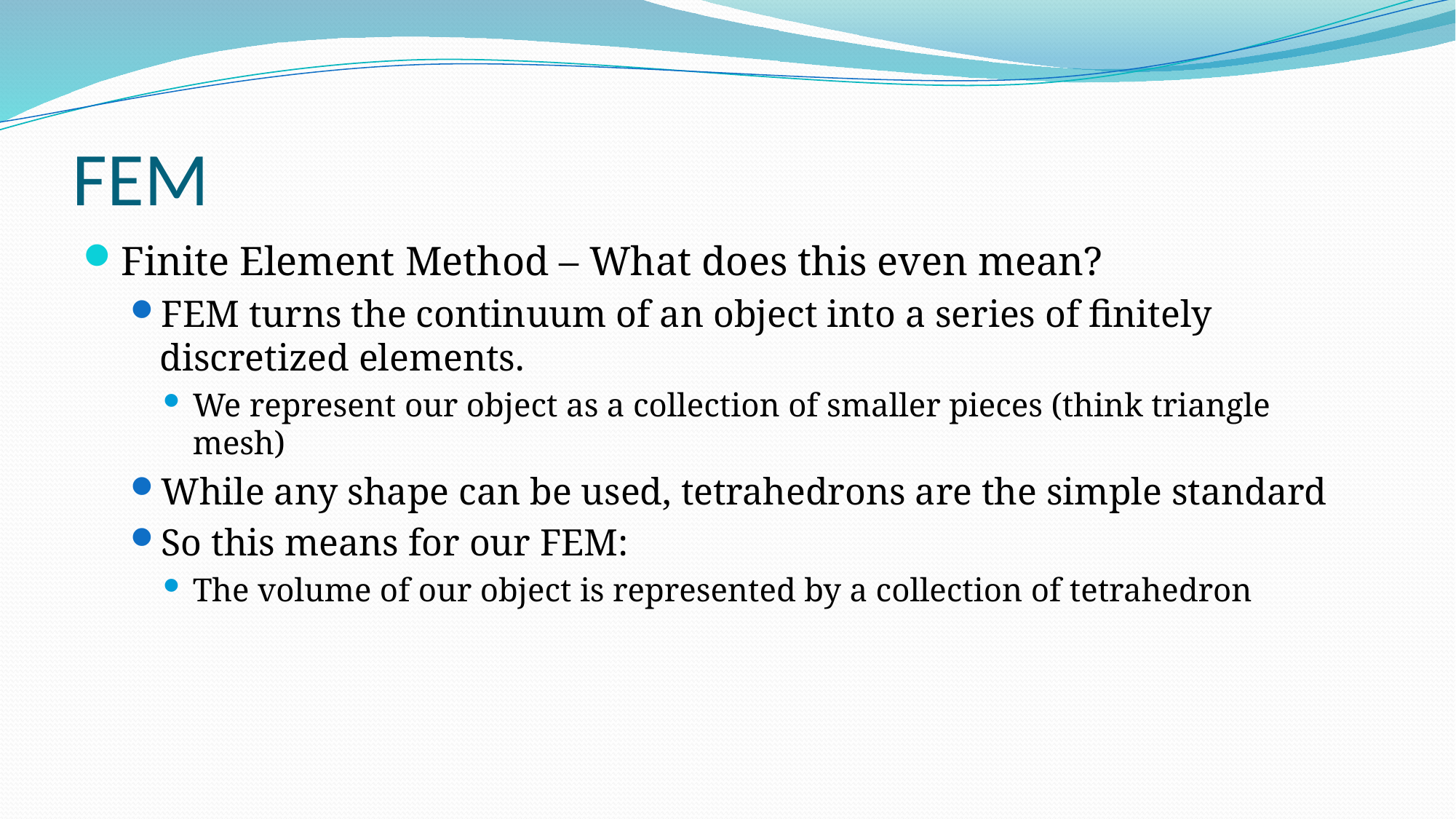

# FEM
Finite Element Method – What does this even mean?
FEM turns the continuum of an object into a series of finitely discretized elements.
We represent our object as a collection of smaller pieces (think triangle mesh)
While any shape can be used, tetrahedrons are the simple standard
So this means for our FEM:
The volume of our object is represented by a collection of tetrahedron